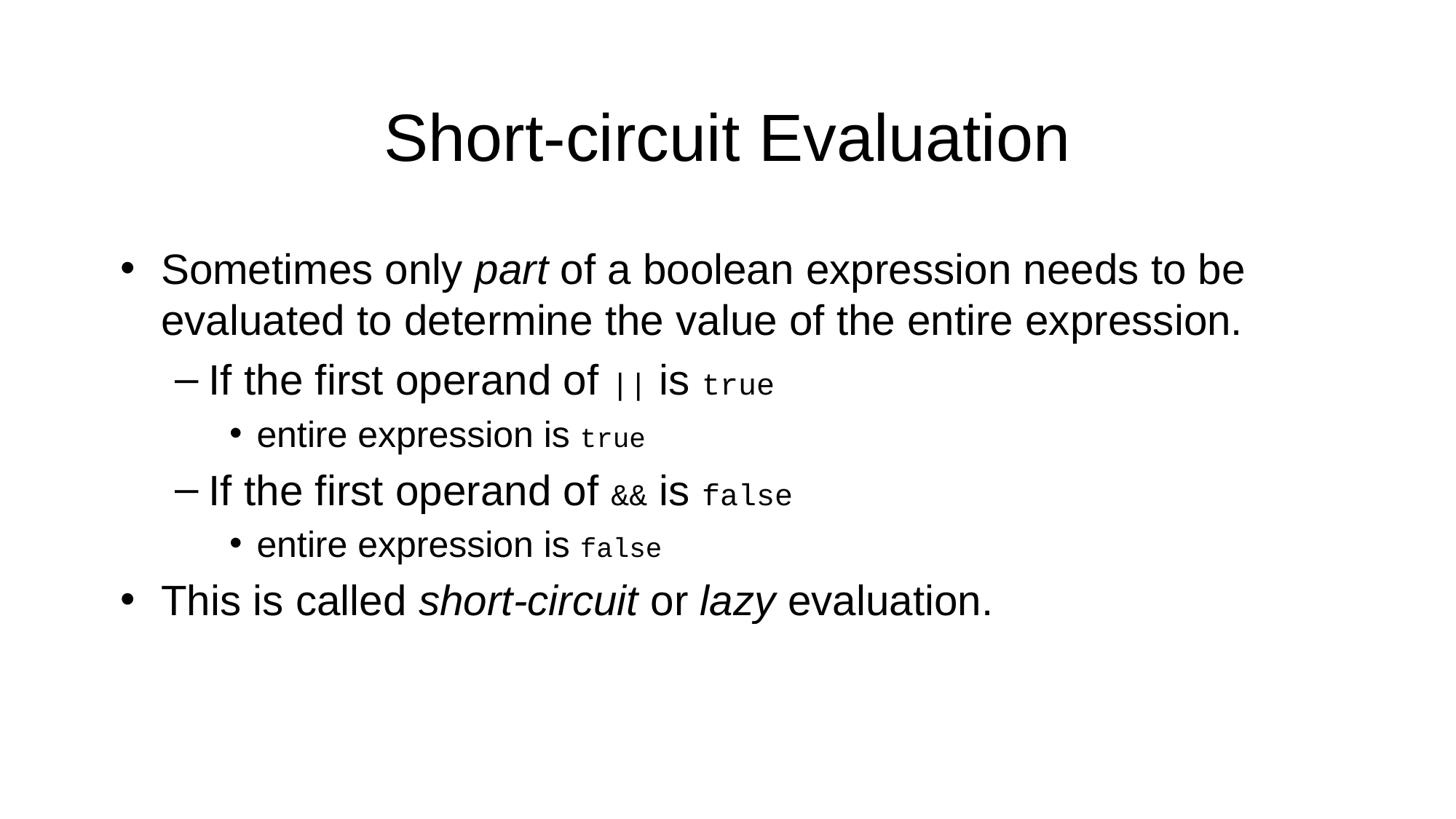

# Short-circuit Evaluation
Sometimes only part of a boolean expression needs to be evaluated to determine the value of the entire expression.
If the first operand of || is true
entire expression is true
If the first operand of && is false
entire expression is false
This is called short-circuit or lazy evaluation.